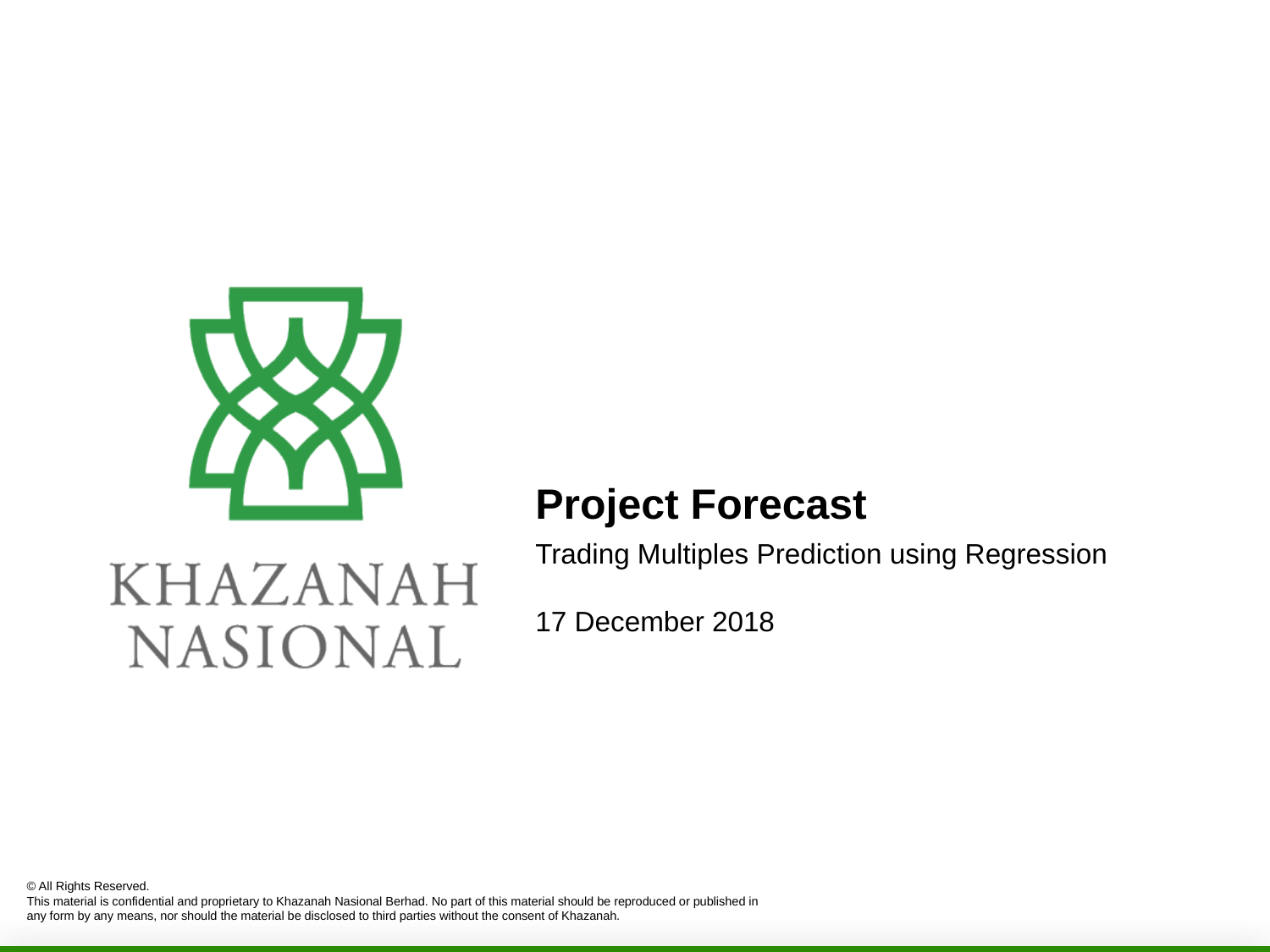

Project Forecast
Trading Multiples Prediction using Regression
17 December 2018